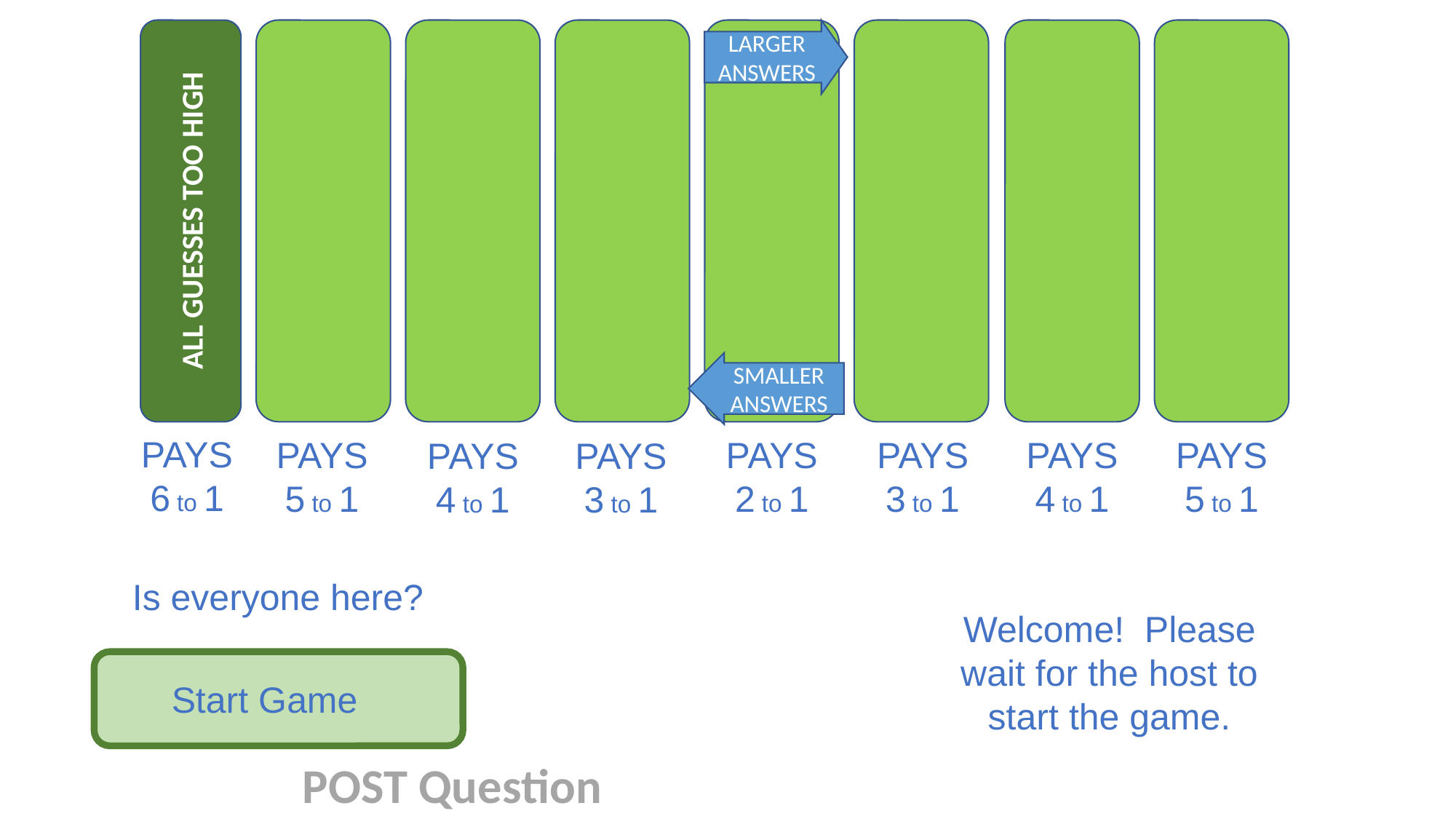

ALL GUESSES TOO HIGH

LARGER ANSWERS
SMALLER ANSWERS
PAYS
6 to 1
PAYS
5 to 1
PAYS
2 to 1
PAYS
3 to 1
PAYS
4 to 1
PAYS
5 to 1
PAYS
4 to 1
PAYS
3 to 1
Is everyone here?
Welcome!  Please wait for the host to start the game.

Start Game
POST Question